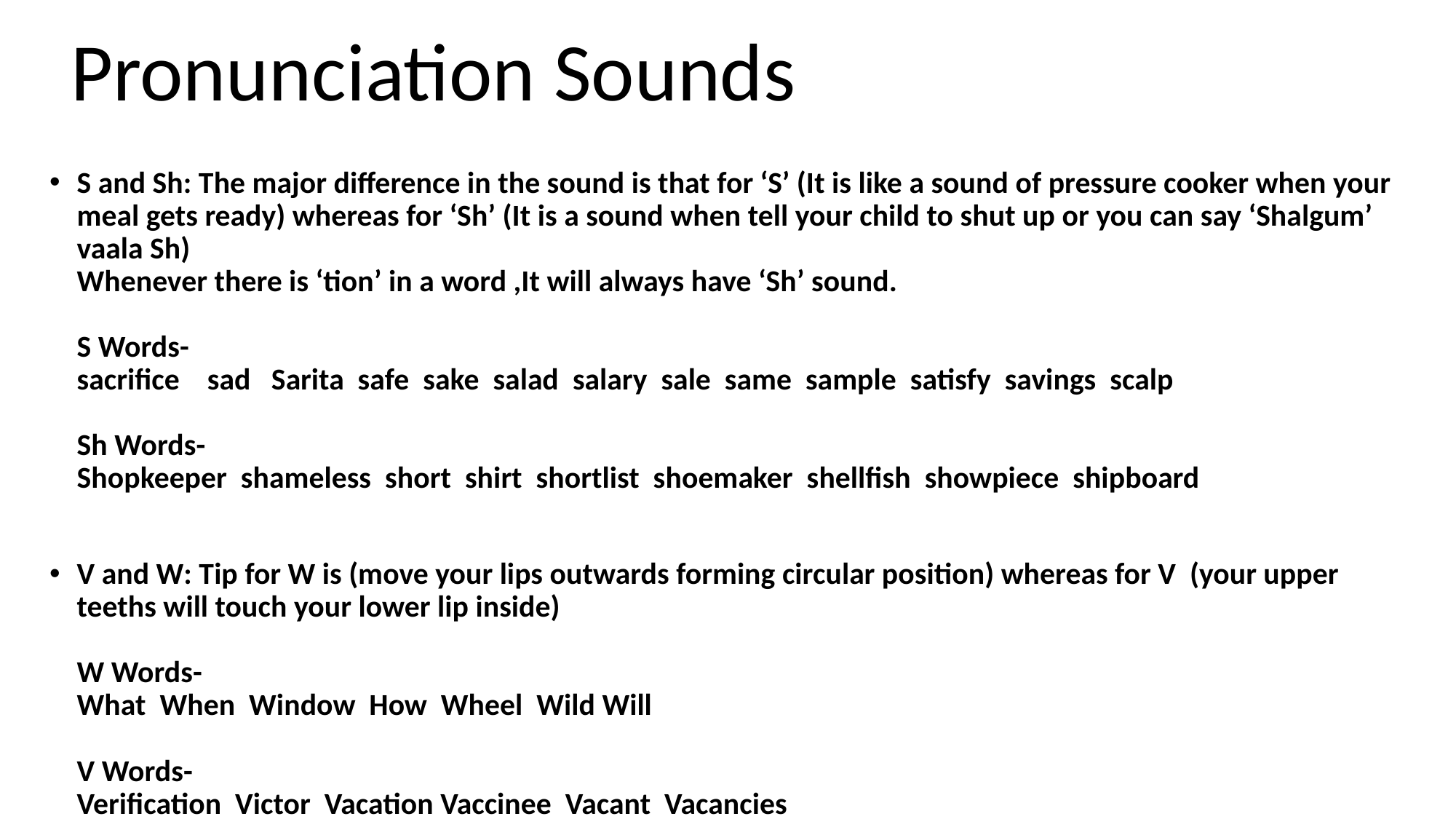

# Pronunciation Sounds
S and Sh: The major difference in the sound is that for ‘S’ (It is like a sound of pressure cooker when your meal gets ready) whereas for ‘Sh’ (It is a sound when tell your child to shut up or you can say ‘Shalgum’ vaala Sh)
Whenever there is ‘tion’ in a word ,It will always have ‘Sh’ sound.
S Words-
sacrifice    sad   Sarita  safe  sake  salad  salary  sale  same  sample  satisfy  savings  scalp
Sh Words-
Shopkeeper  shameless  short  shirt  shortlist  shoemaker  shellfish  showpiece  shipboard

V and W: Tip for W is (move your lips outwards forming circular position) whereas for V  (your upper teeths will touch your lower lip inside)
W Words-
What  When  Window  How  Wheel  Wild Will
V Words-
Verification  Victor  Vacation Vaccinee  Vacant  Vacancies